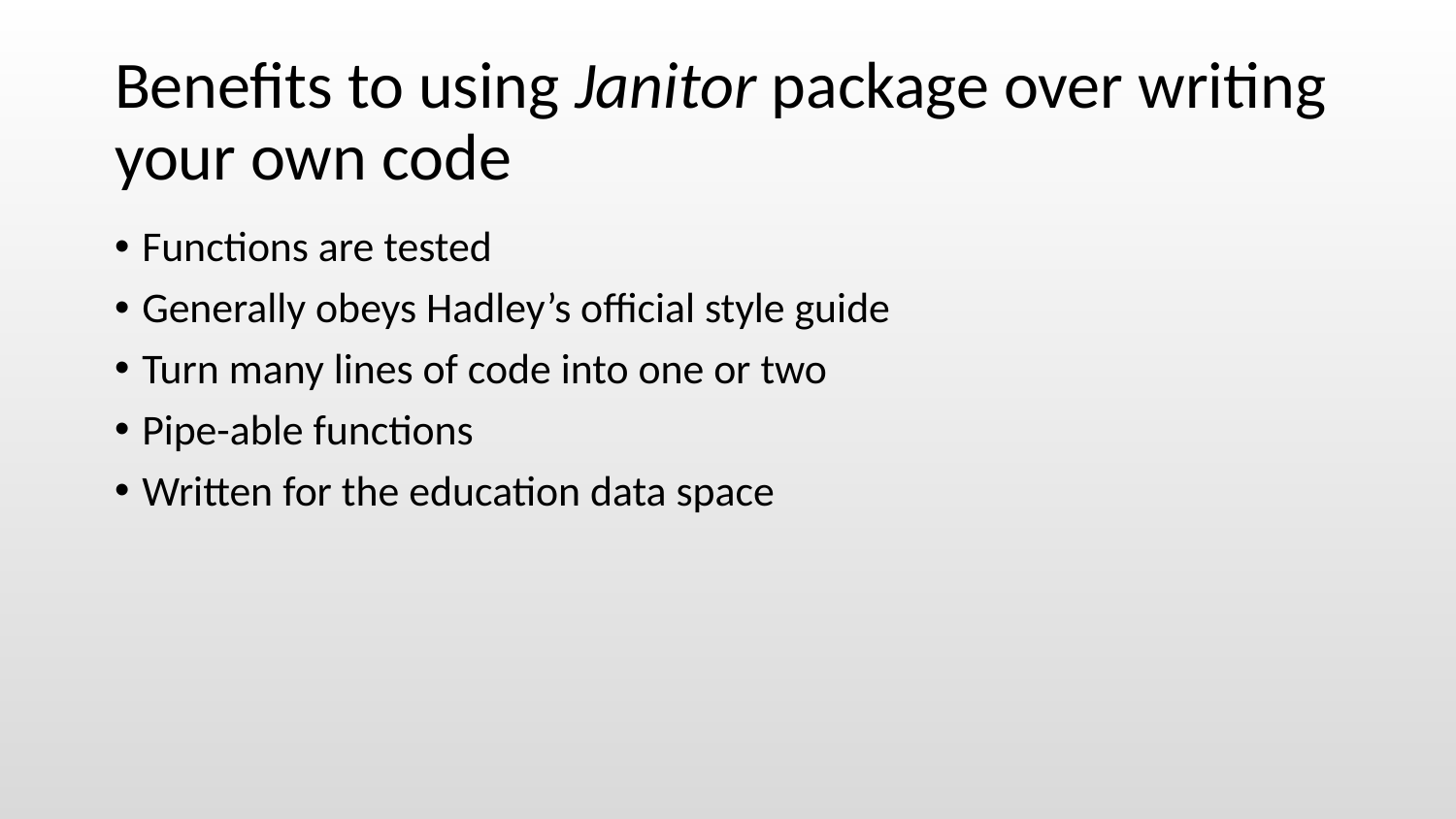

# Benefits to using Janitor package over writing your own code
Functions are tested
Generally obeys Hadley’s official style guide
Turn many lines of code into one or two
Pipe-able functions
Written for the education data space